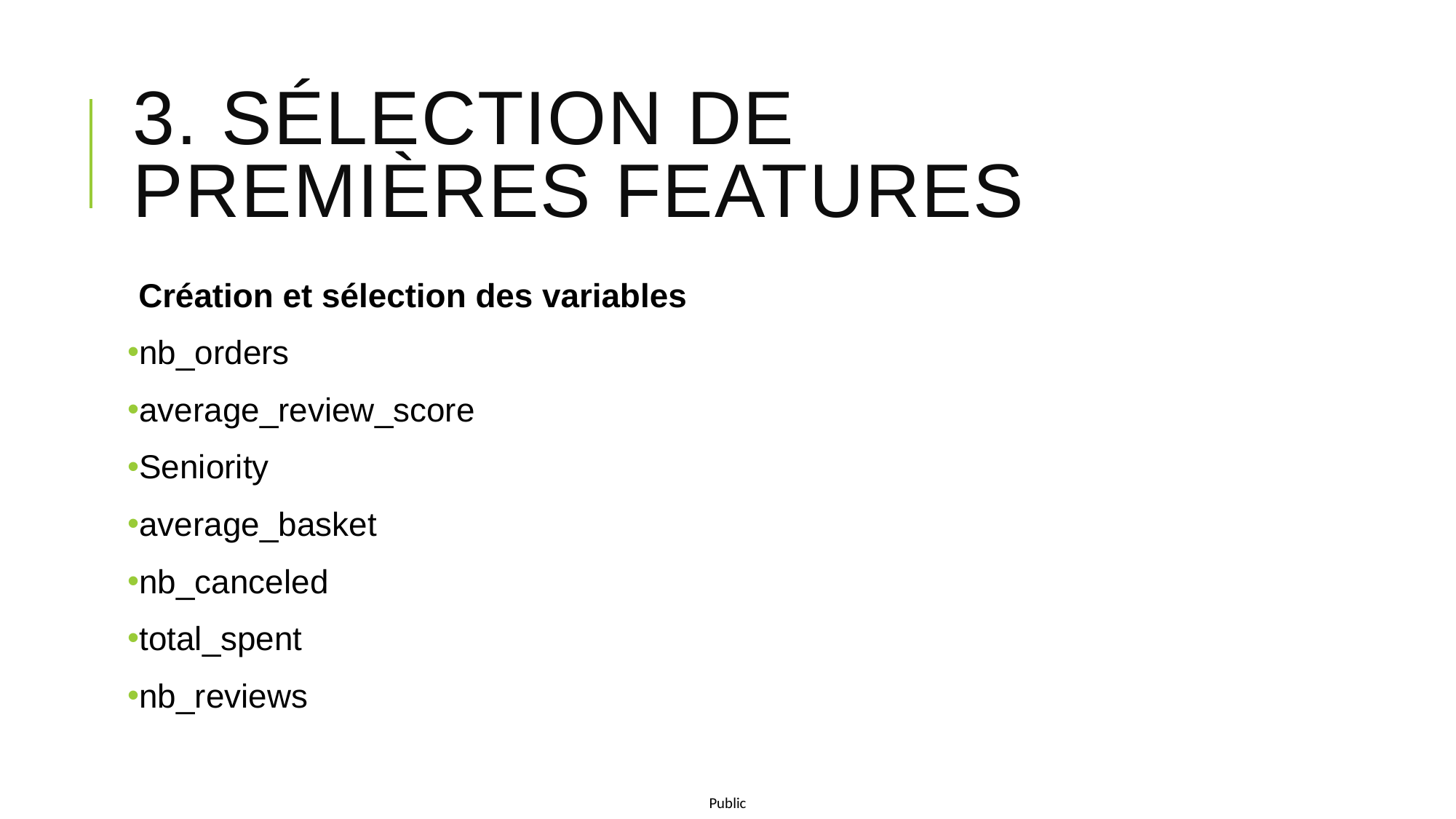

# 3. Sélection de premières features
Création et sélection des variables
nb_orders
average_review_score
Seniority
average_basket
nb_canceled
total_spent
nb_reviews